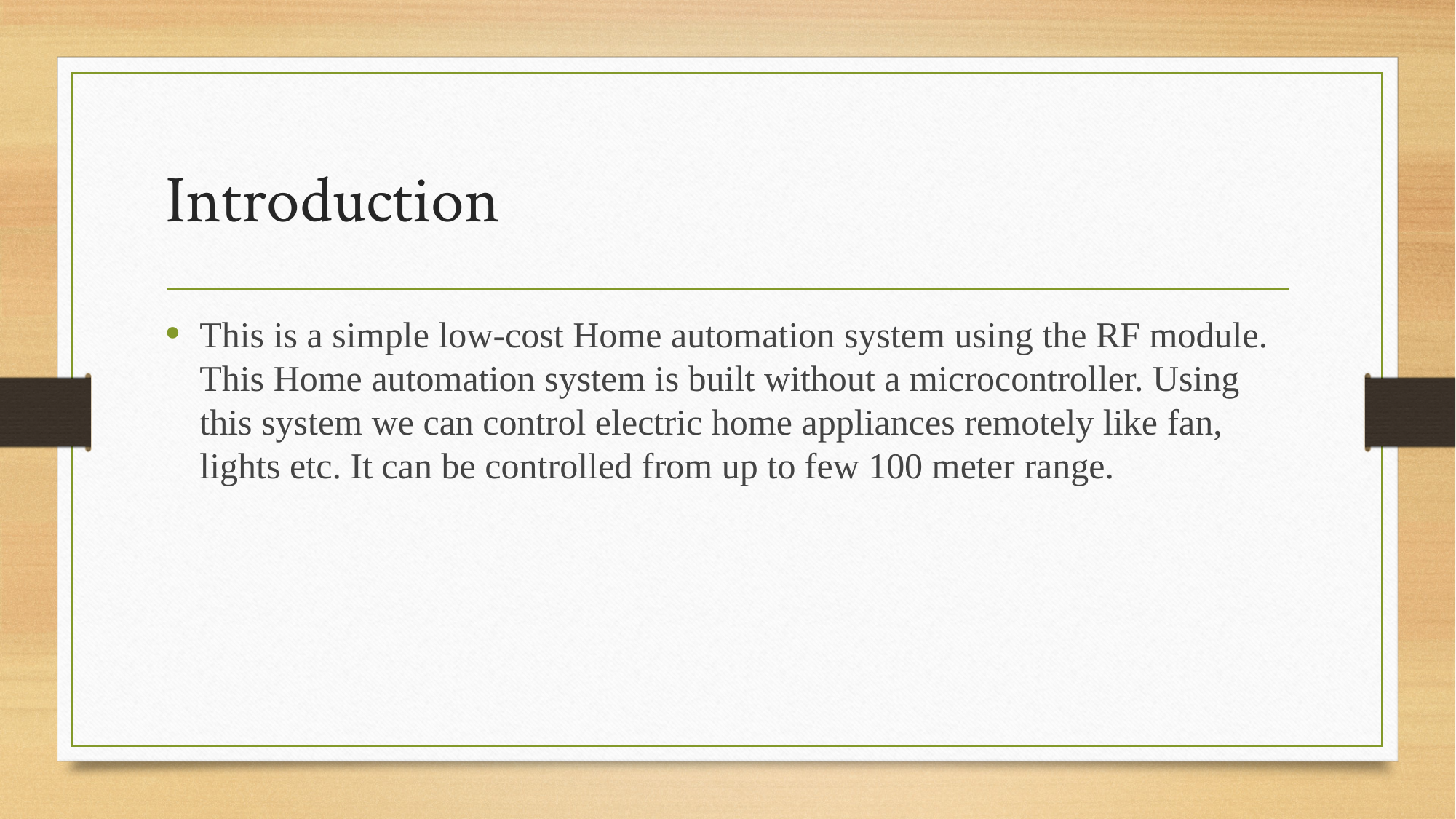

# Introduction
This is a simple low-cost Home automation system using the RF module. This Home automation system is built without a microcontroller. Using this system we can control electric home appliances remotely like fan, lights etc. It can be controlled from up to few 100 meter range.